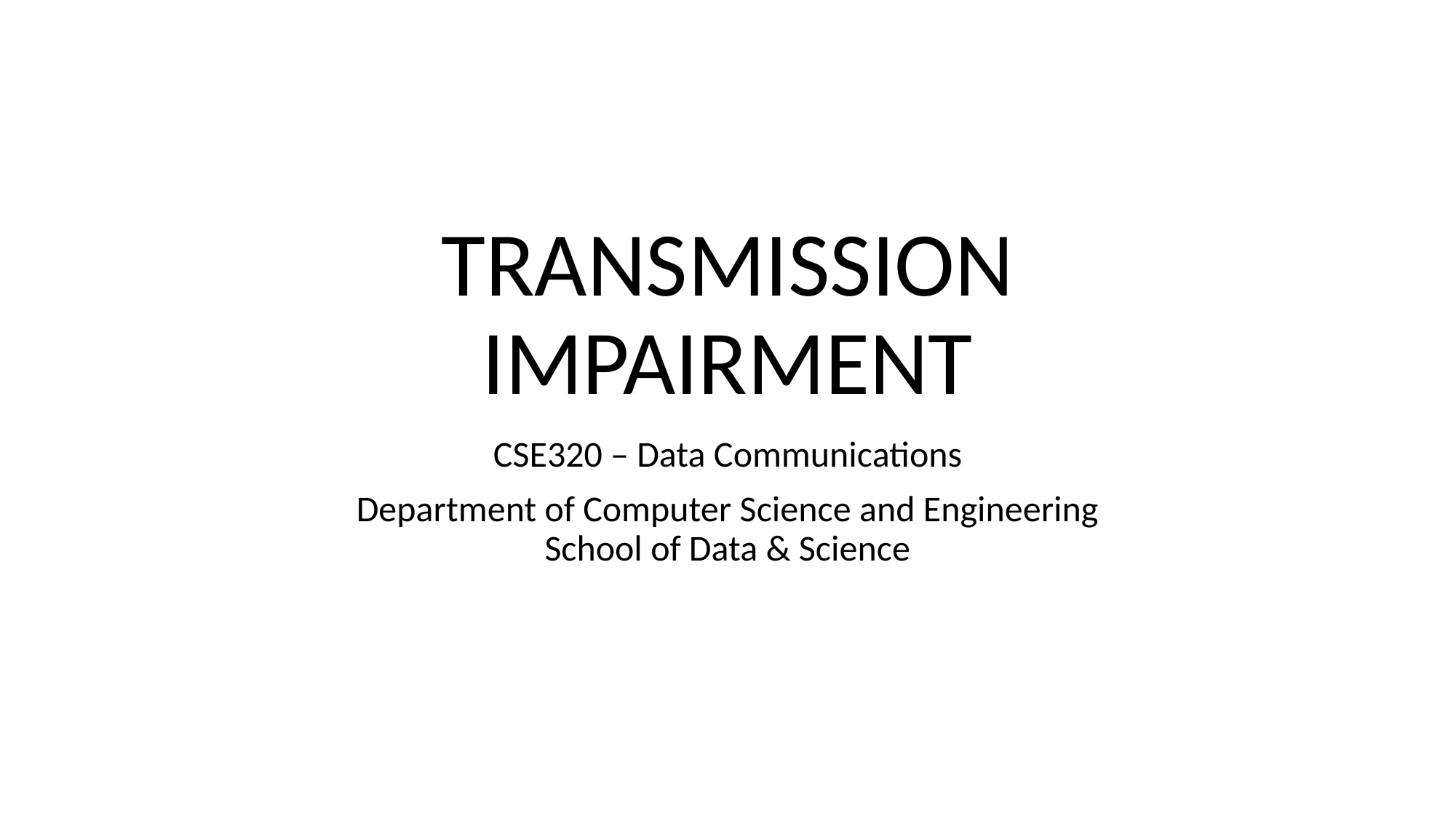

# TRANSMISSION IMPAIRMENT
CSE320 – Data Communications
Department of Computer Science and Engineering
School of Data & Science